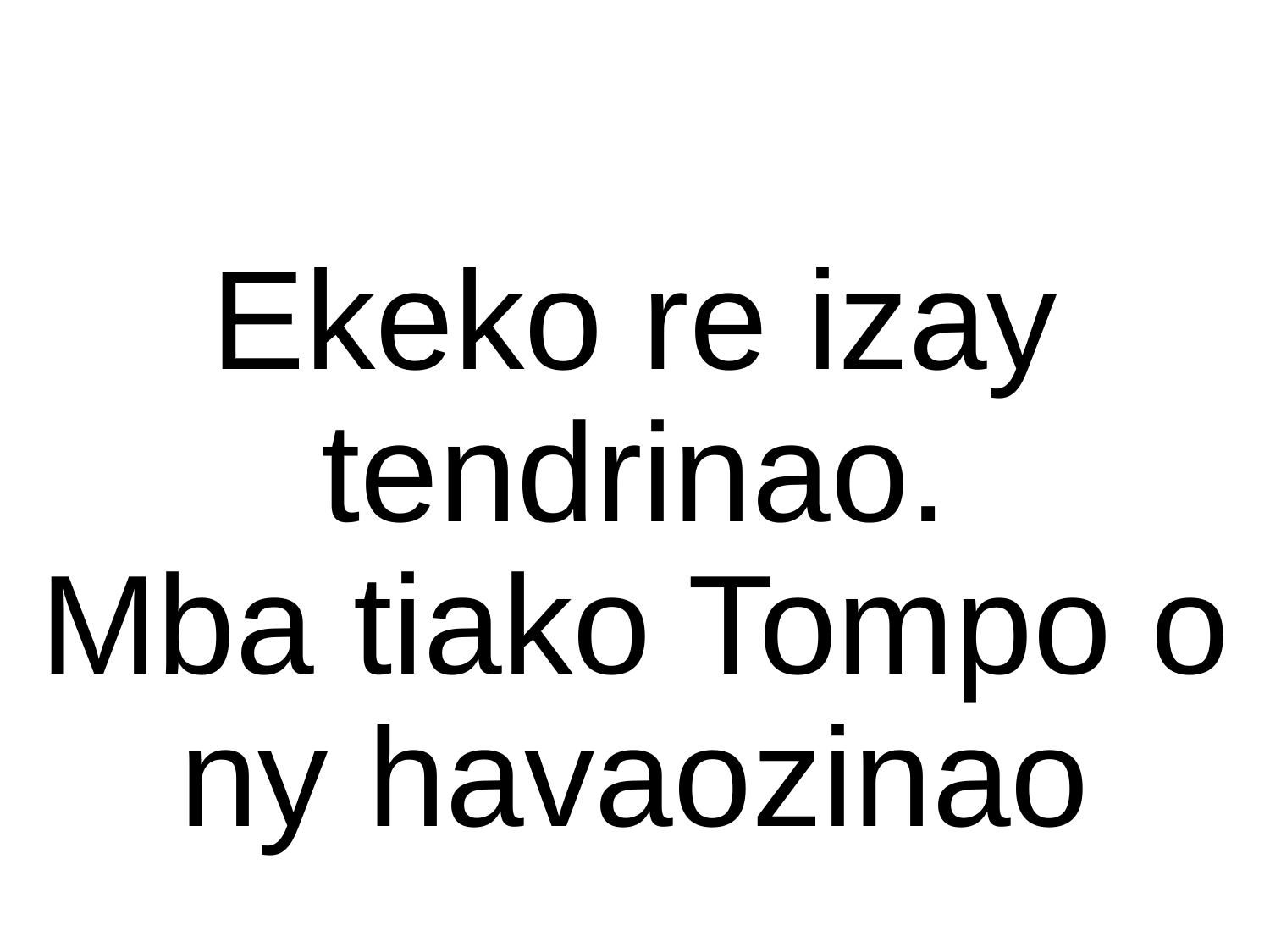

# Ekeko re izay tendrinao. Mba tiako Tompo o ny havaozinao